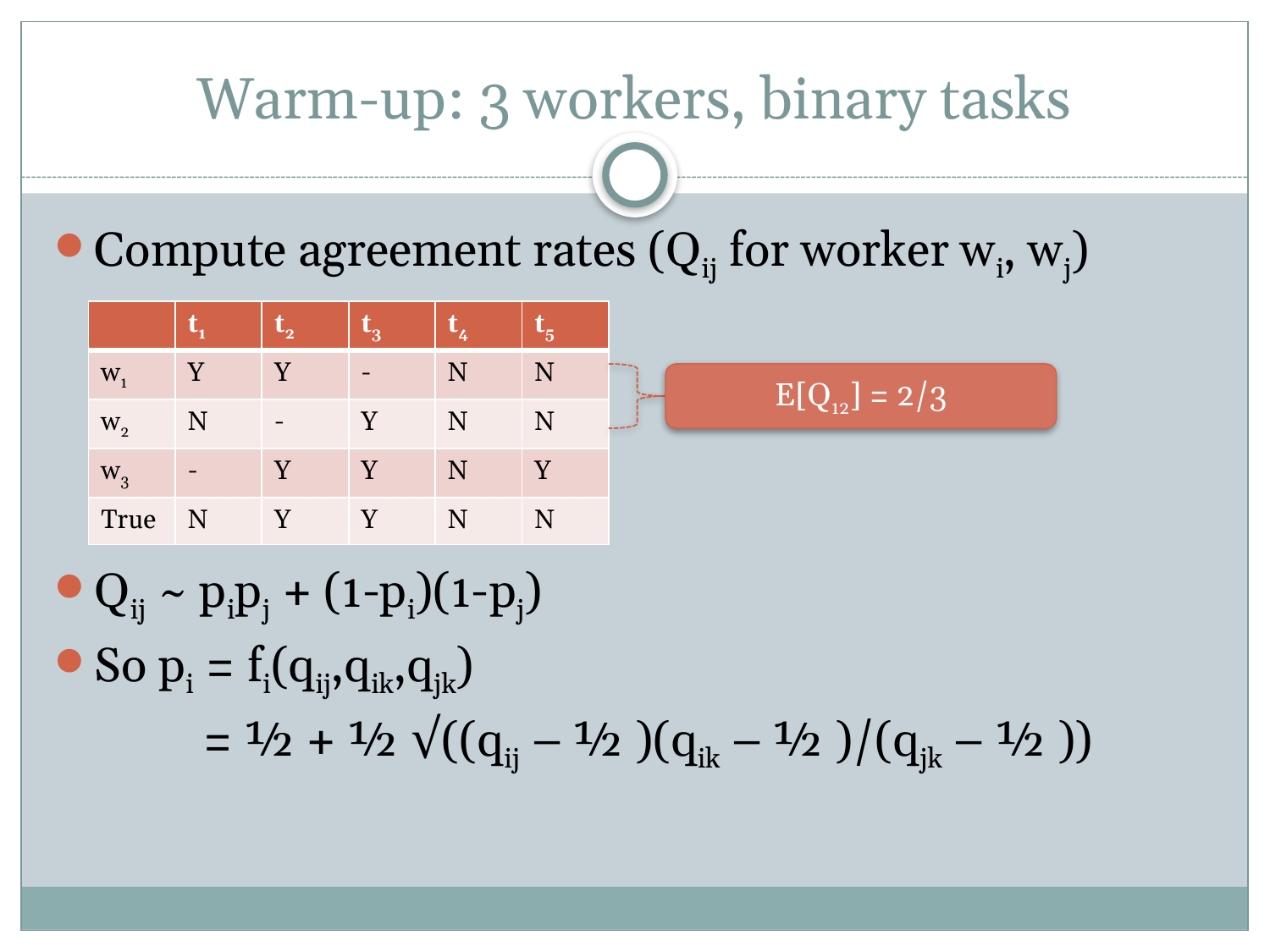

# Warm-up: 3 workers, binary tasks
Compute agreement rates (Qij for worker wi, wj)

Qij ~ pipj + (1-pi)(1-pj)
So pi = fi(qij,qik,qjk)
             = ½ + ½ √((qij – ½ )(qik – ½ )/(qjk – ½ ))
|  | t1 | t2 | t3 | t4 | t5 |
| --- | --- | --- | --- | --- | --- |
| w1 | Y | Y | - | N | N |
| w2 | N | - | Y | N | N |
| w3 | - | Y | Y | N | Y |
| True | N | Y | Y | N | N |

E[Q12] = 2/3
Compute Agreements
qij ~ pipj + (1-pi)(1-pj)
Solve to get pi
Compute Variances
Var(q) ~ q(1-q)
Cov(qij,qik)
Cov(qij,qij)
Compute Derivatives
dpi/dqij
dpi/dqjk
Compute Intervals
pi mean
pi variance
Confidence interval size
Compute Agreements
qij ~ pipj + (1-pi)(1-pj)
Solve to get pi
Compute Variances
Var(q) ~ q(1-q)
Cov(qij,qik)
Cov(qij,qij)
Compute Derivatives
dpi/dqij
dpi/dqjk
Compute Intervals
pi mean
pi variance
Confidence interval size